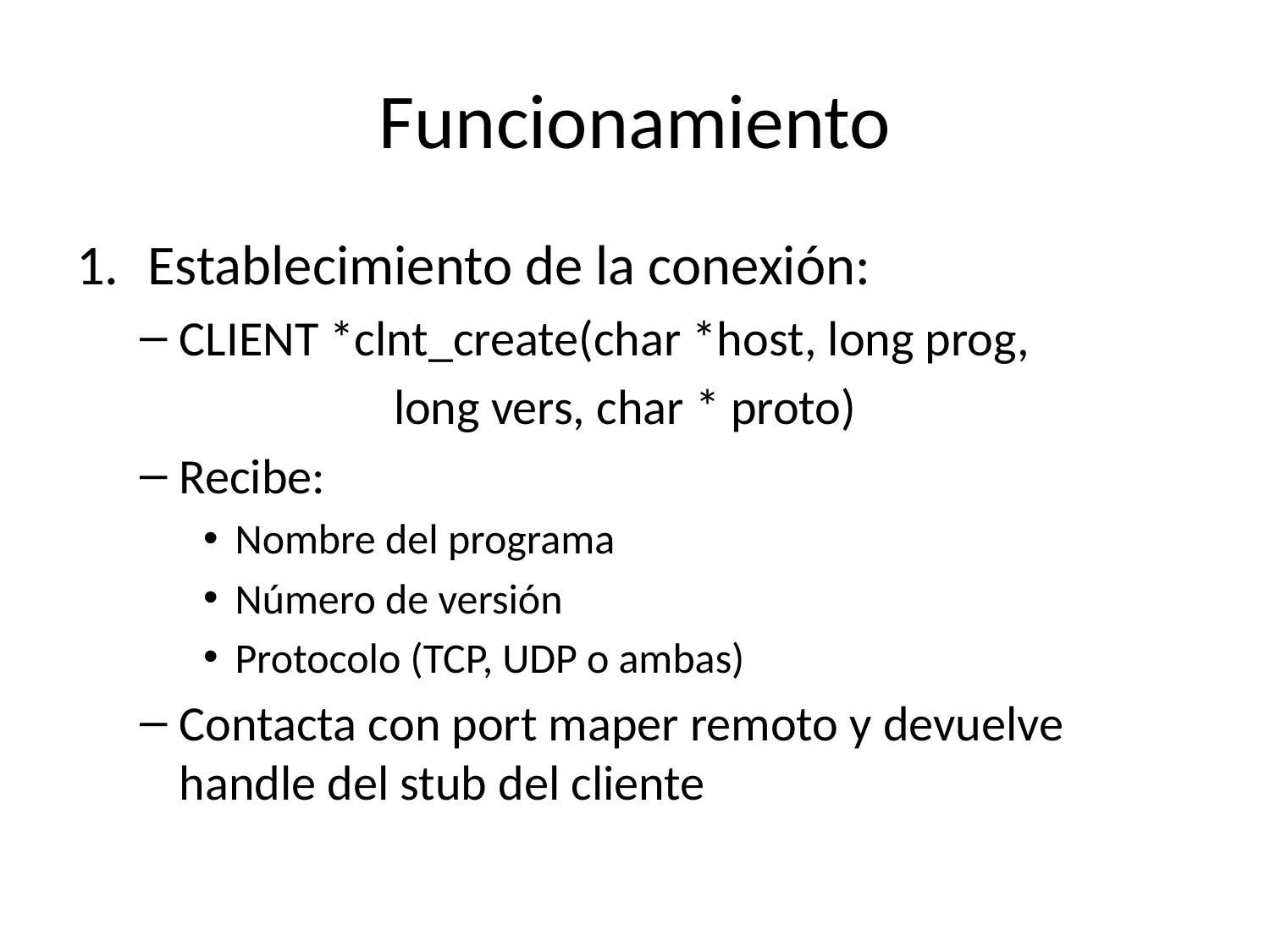

# Funcionamiento
Establecimiento de la conexión:
CLIENT *clnt_create(char *host, long prog,
		long vers, char * proto)
Recibe:
Nombre del programa
Número de versión
Protocolo (TCP, UDP o ambas)
Contacta con port maper remoto y devuelve handle del stub del cliente